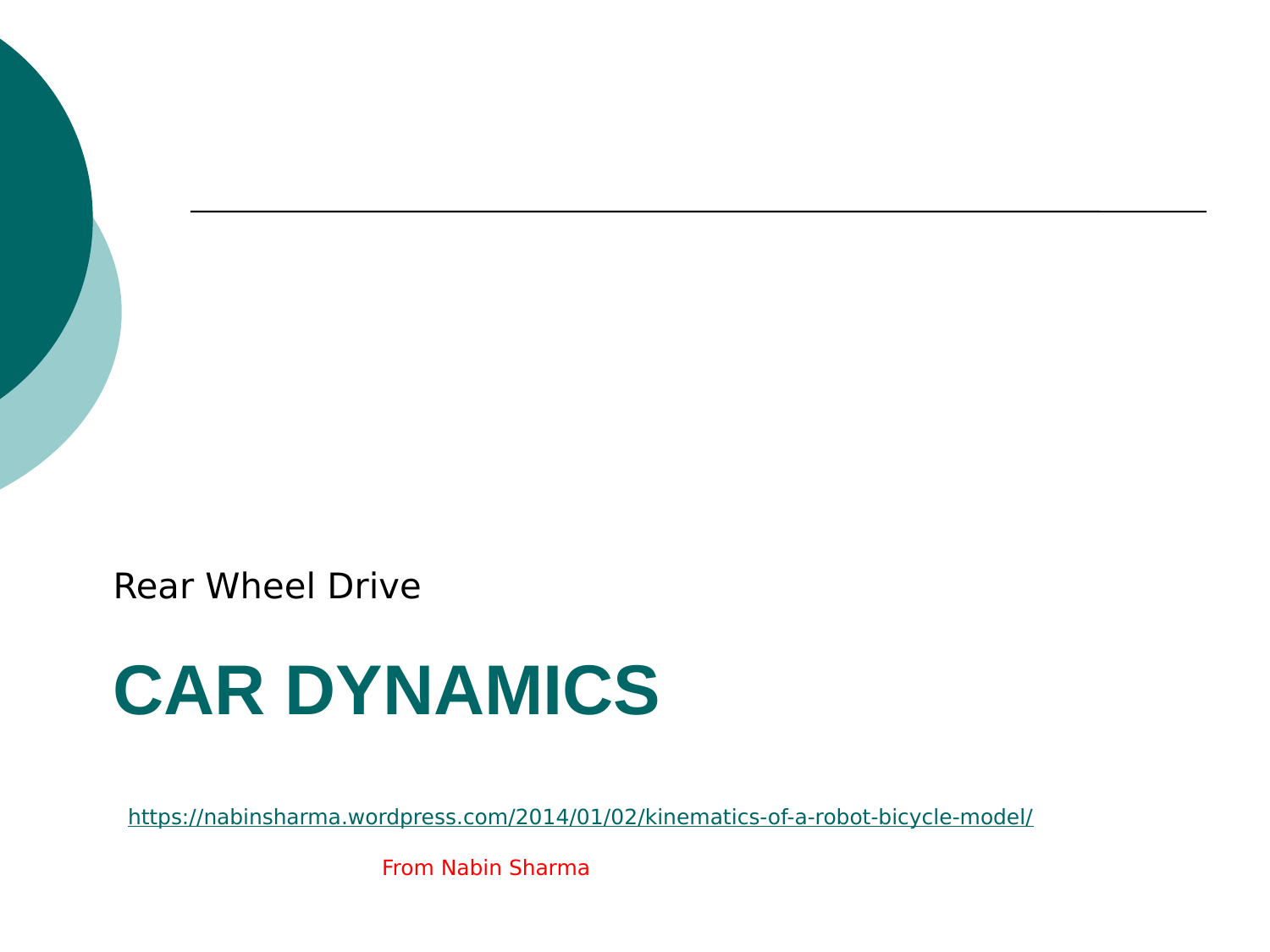

Rear Wheel Drive
# Car Dynamics
https://nabinsharma.wordpress.com/2014/01/02/kinematics-of-a-robot-bicycle-model/

		From Nabin Sharma